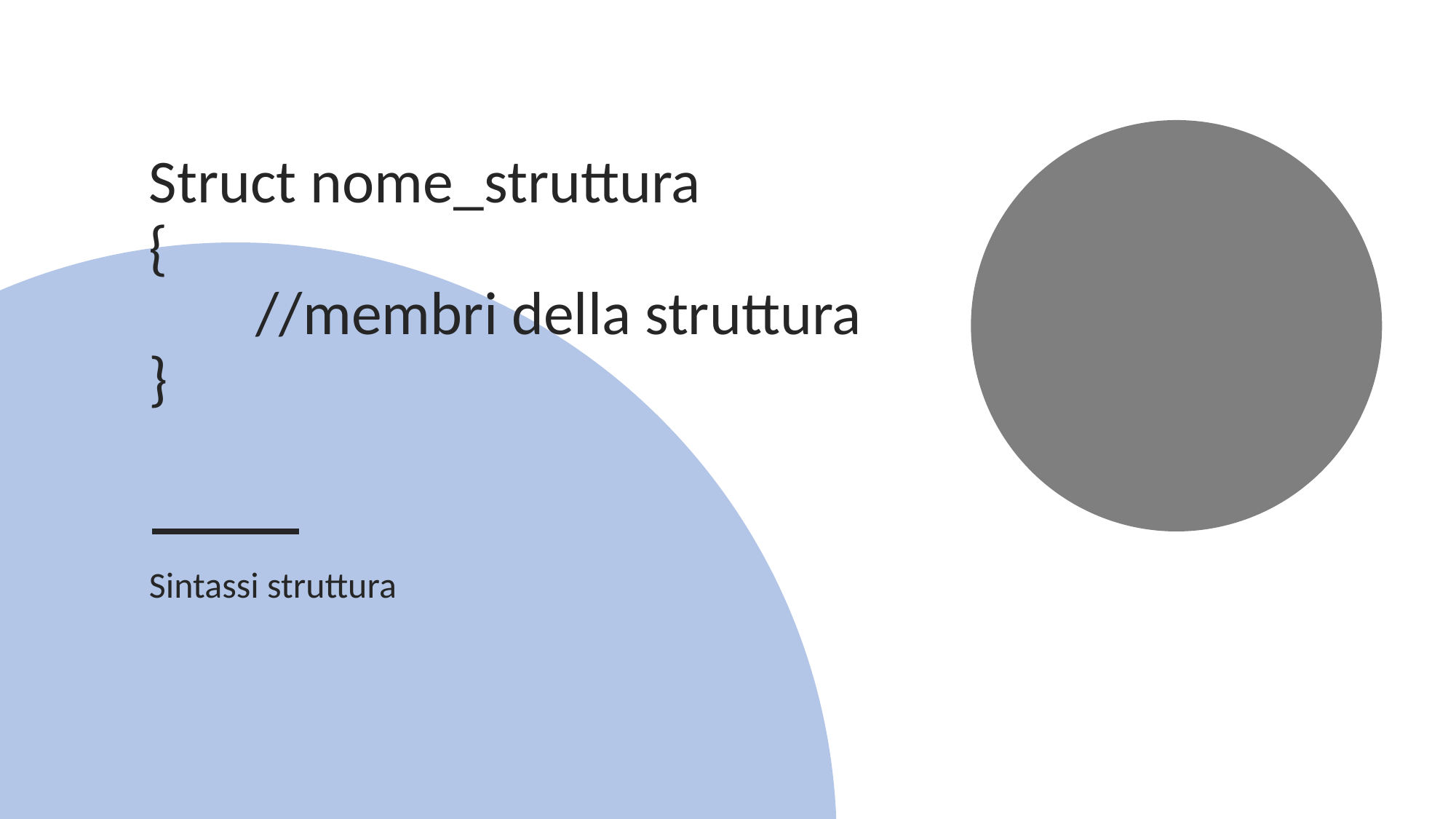

# Struct nome_struttura { //membri della struttura }

Sintassi struttura